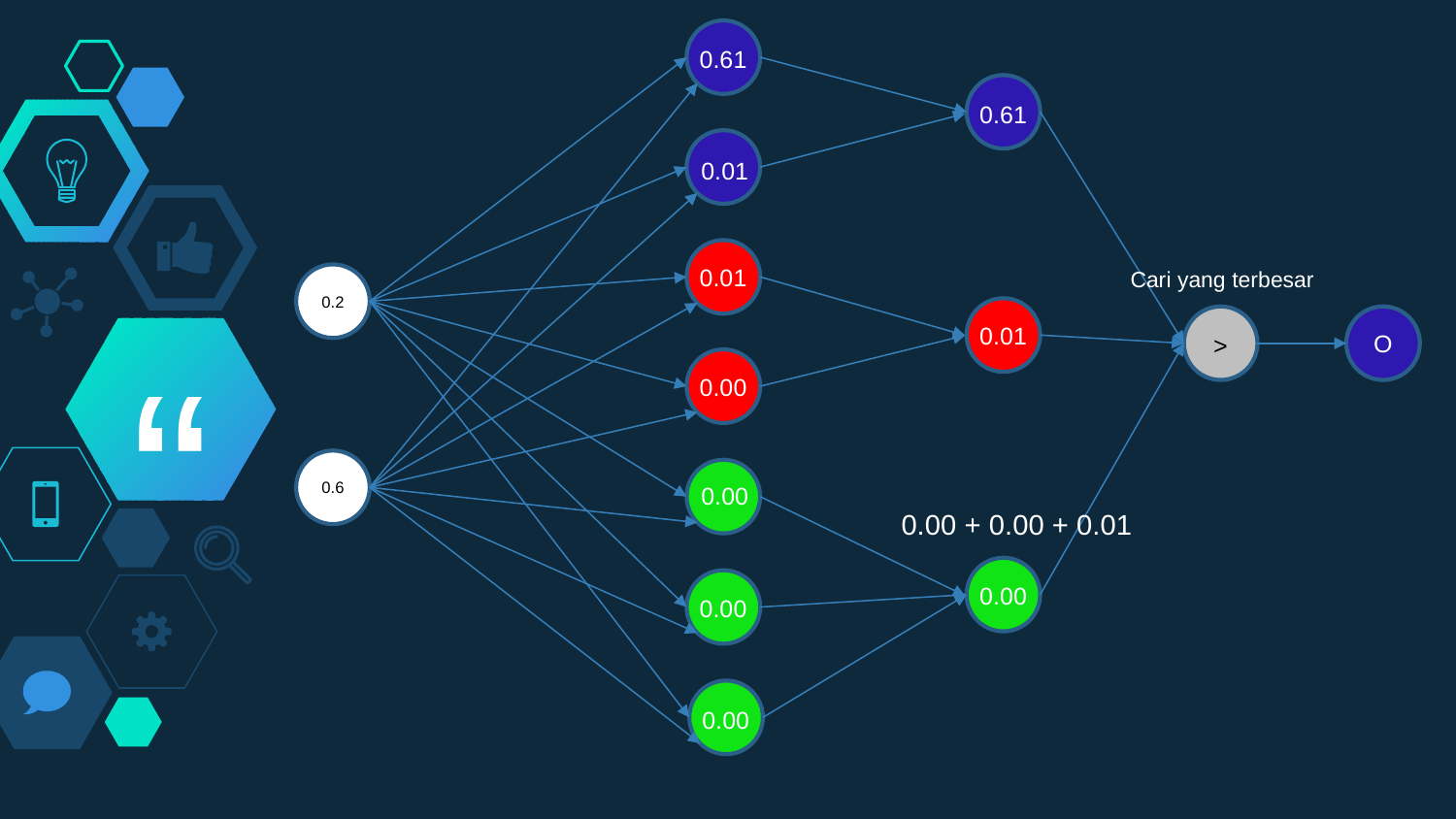

0.61

0.61

0.01

0.01
Cari yang terbesar
0.2

0.01
O
>

0.00
0.6

0.00
0.00 + 0.00 + 0.01

0.00
0.00

0.00